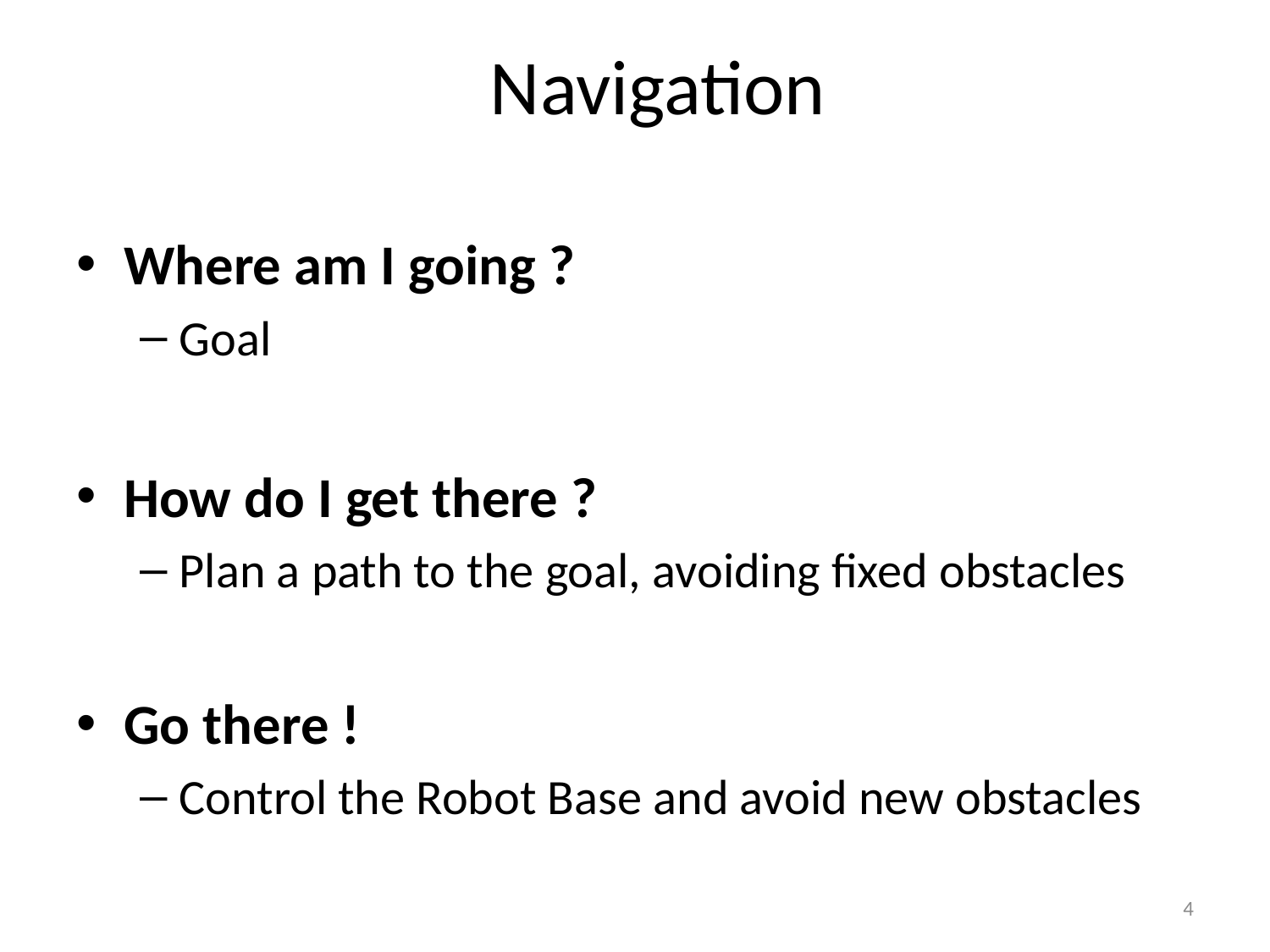

# Navigation
Where am I going ?
Goal

How do I get there ?
Plan a path to the goal, avoiding fixed obstacles

Go there !
Control the Robot Base and avoid new obstacles
4